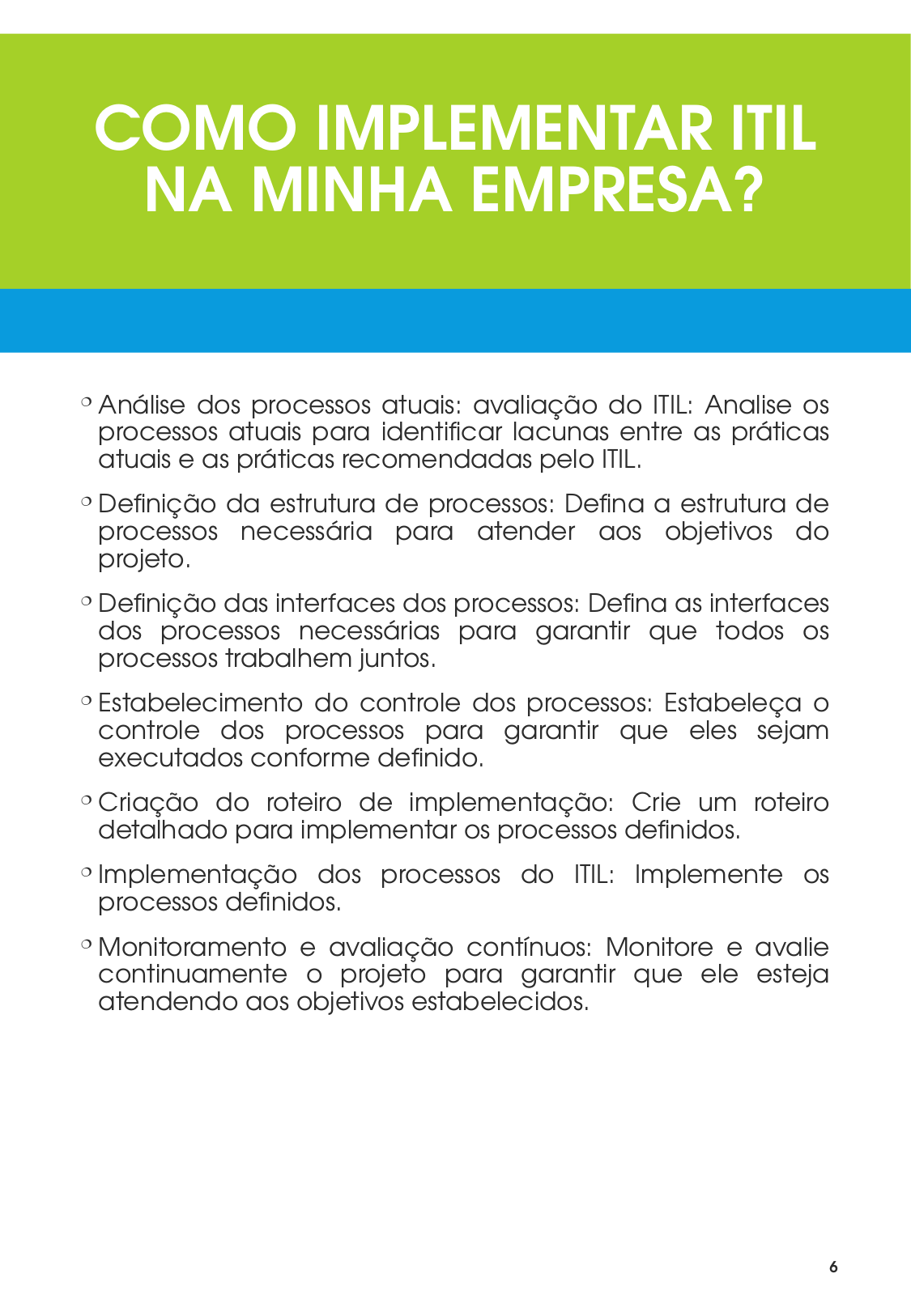

# Como implementar Itil na minha empresa?

Análise dos processos atuais: avaliação do ITIL: Analise os processos atuais para identificar lacunas entre as práticas atuais e as práticas recomendadas pelo ITIL.
Definição da estrutura de processos: Defina a estrutura de processos necessária para atender aos objetivos do projeto.
Definição das interfaces dos processos: Defina as interfaces dos processos necessárias para garantir que todos os processos trabalhem juntos.
Estabelecimento do controle dos processos: Estabeleça o controle dos processos para garantir que eles sejam executados conforme definido.
Criação do roteiro de implementação: Crie um roteiro detalhado para implementar os processos definidos.
Implementação dos processos do ITIL: Implemente os processos definidos.
Monitoramento e avaliação contínuos: Monitore e avalie continuamente o projeto para garantir que ele esteja atendendo aos objetivos estabelecidos.
6